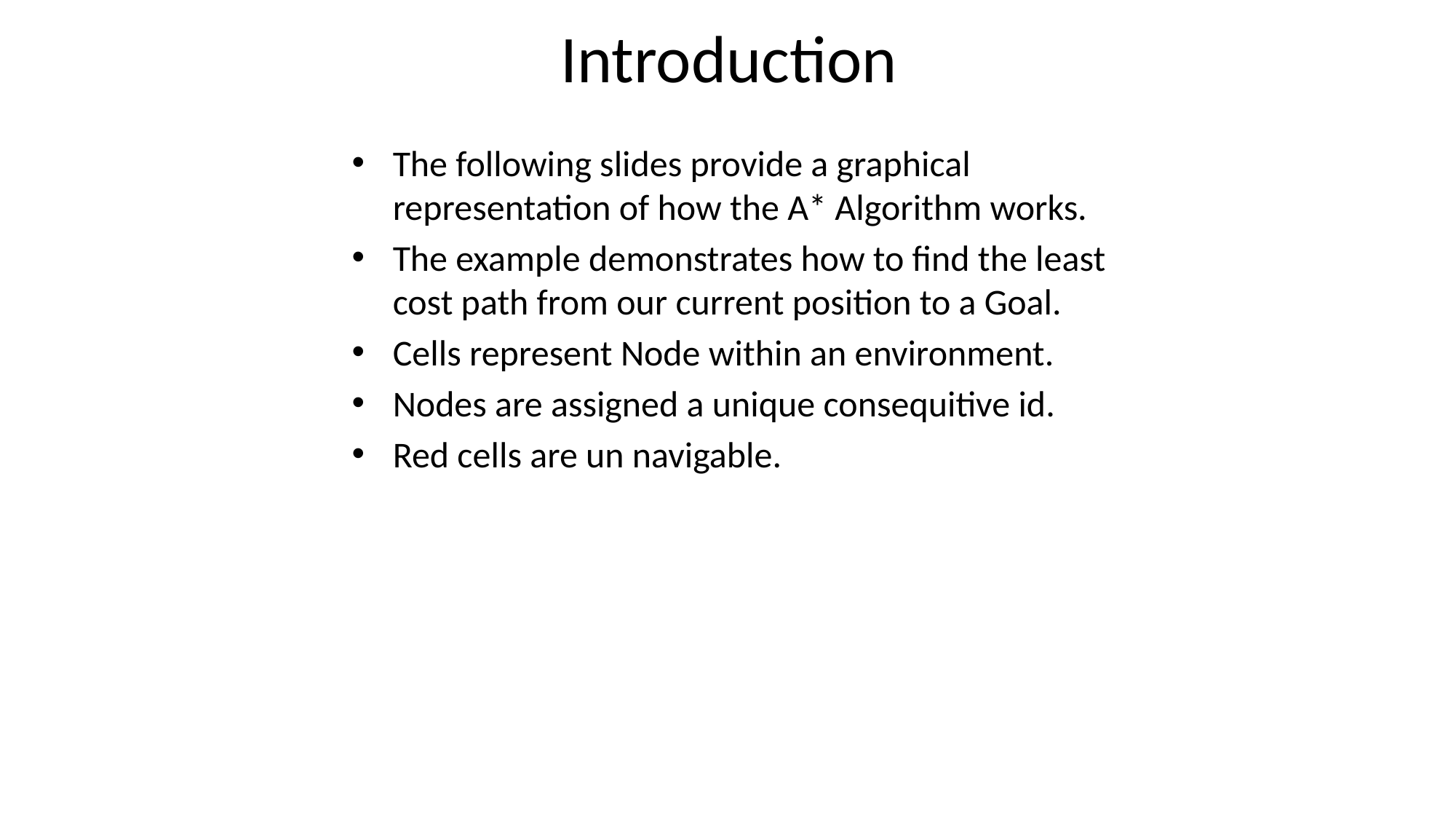

# Introduction
The following slides provide a graphical representation of how the A* Algorithm works.
The example demonstrates how to find the least cost path from our current position to a Goal.
Cells represent Node within an environment.
Nodes are assigned a unique consequitive id.
Red cells are un navigable.